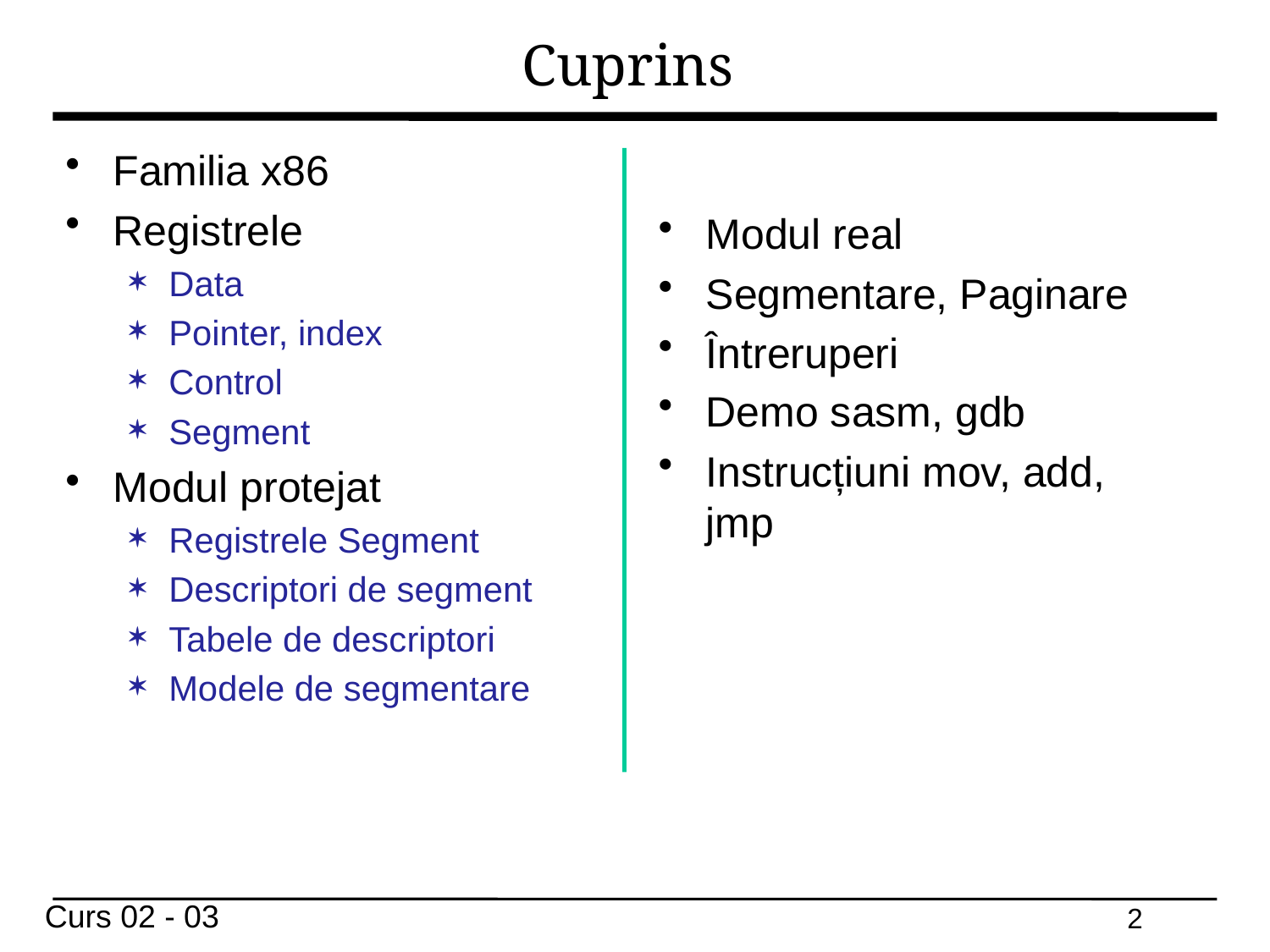

# Cuprins
Familia x86
Registrele
Data
Pointer, index
Control
Segment
Modul protejat
Registrele Segment
Descriptori de segment
Tabele de descriptori
Modele de segmentare

Modul real
Segmentare, Paginare
Întreruperi
Demo sasm, gdb
Instrucțiuni mov, add, jmp